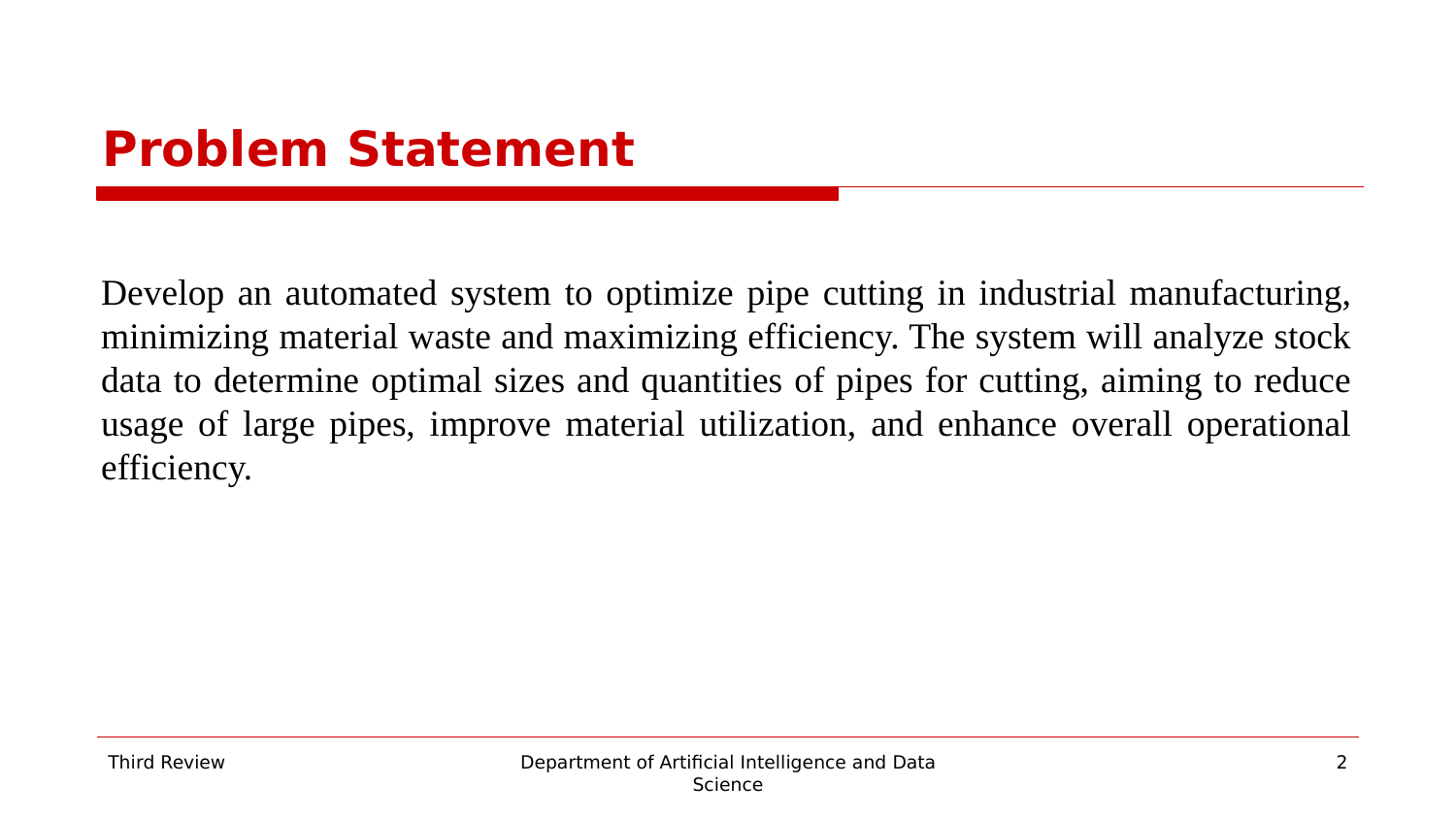

# Problem Statement

Develop an automated system to optimize pipe cutting in industrial manufacturing, minimizing material waste and maximizing efficiency. The system will analyze stock data to determine optimal sizes and quantities of pipes for cutting, aiming to reduce usage of large pipes, improve material utilization, and enhance overall operational efficiency.

Third Review
Department of Artificial Intelligence and Data Science
2